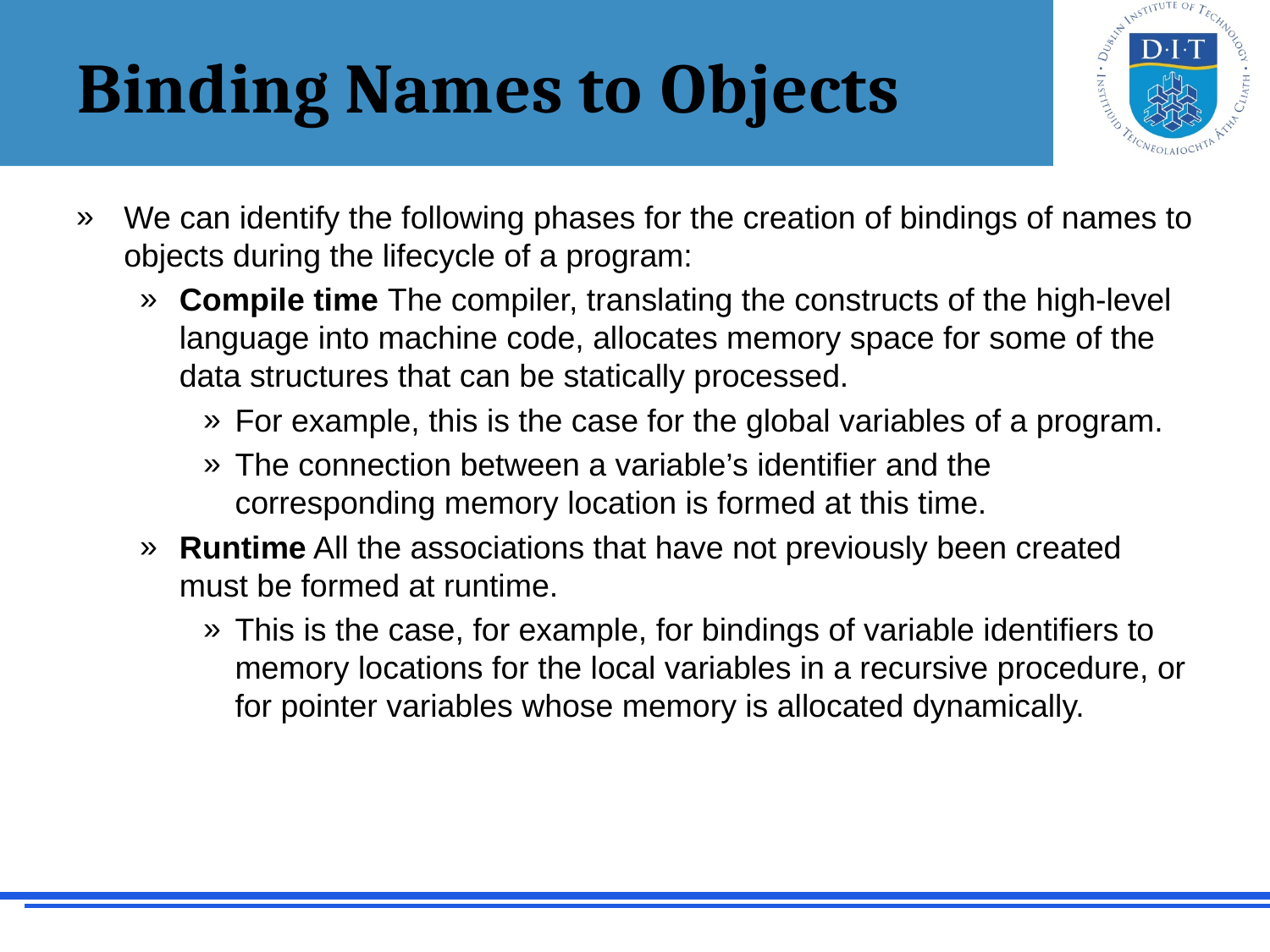

# Binding Names to Objects
We can identify the following phases for the creation of bindings of names to objects during the lifecycle of a program:
Compile time The compiler, translating the constructs of the high-level language into machine code, allocates memory space for some of the data structures that can be statically processed.
For example, this is the case for the global variables of a program.
The connection between a variable’s identifier and the corresponding memory location is formed at this time.
Runtime All the associations that have not previously been created must be formed at runtime.
This is the case, for example, for bindings of variable identifiers to memory locations for the local variables in a recursive procedure, or for pointer variables whose memory is allocated dynamically.